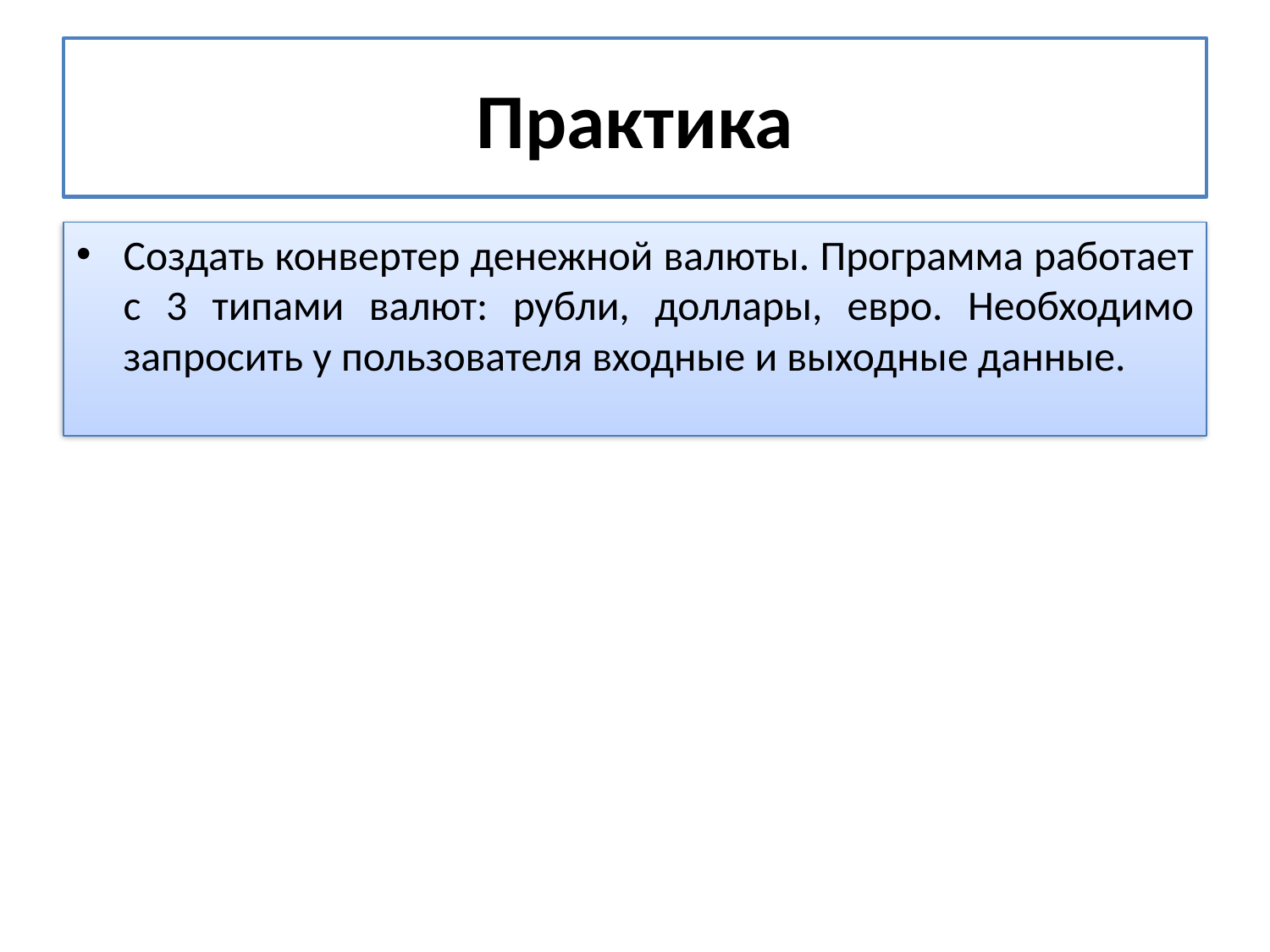

# Практика
Создать конвертер денежной валюты. Программа работает с 3 типами валют: рубли, доллары, евро. Необходимо запросить у пользователя входные и выходные данные.